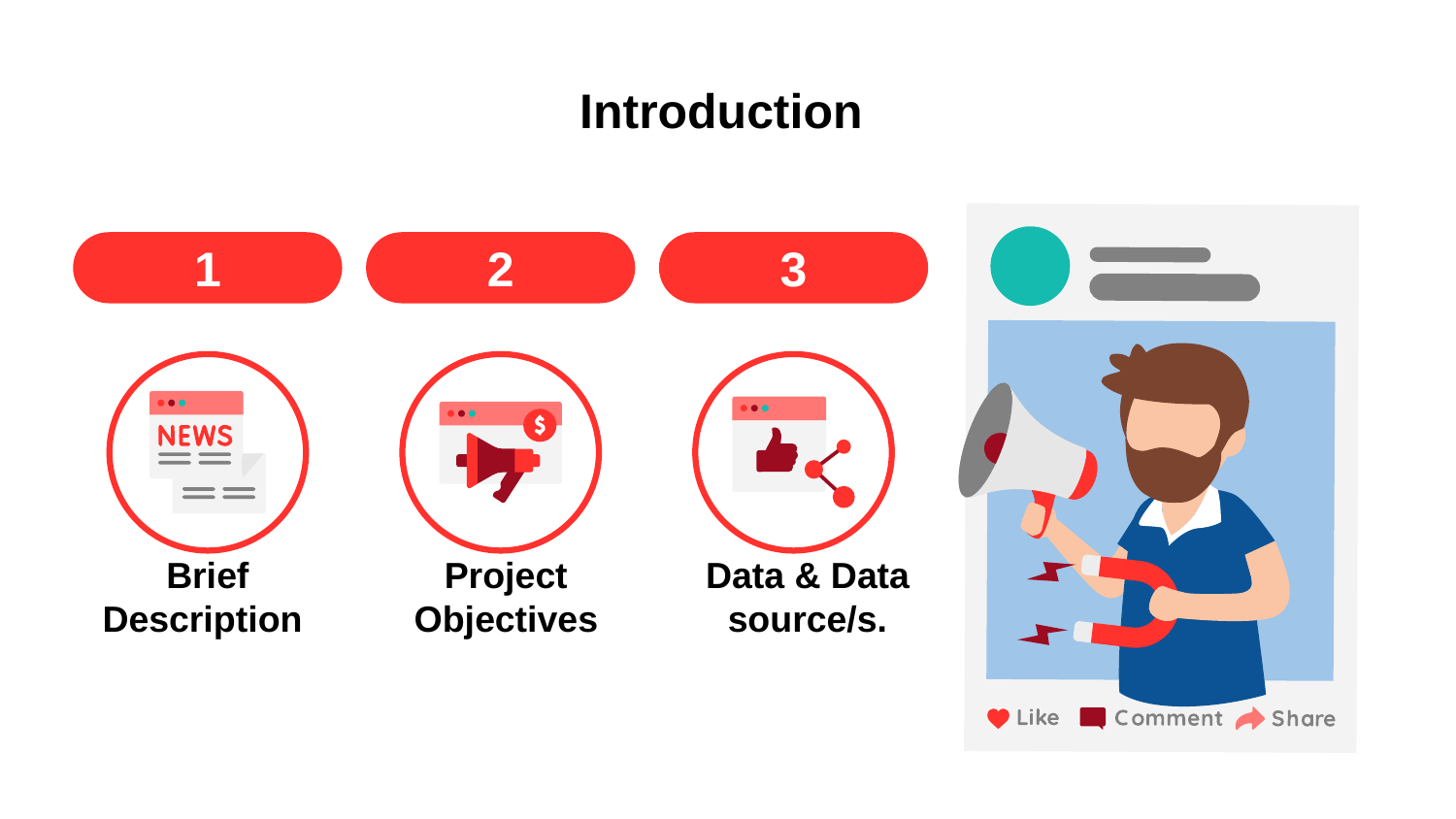

# Introduction

1

Brief Description

2

Project Objectives

3

Data & Data source/s.